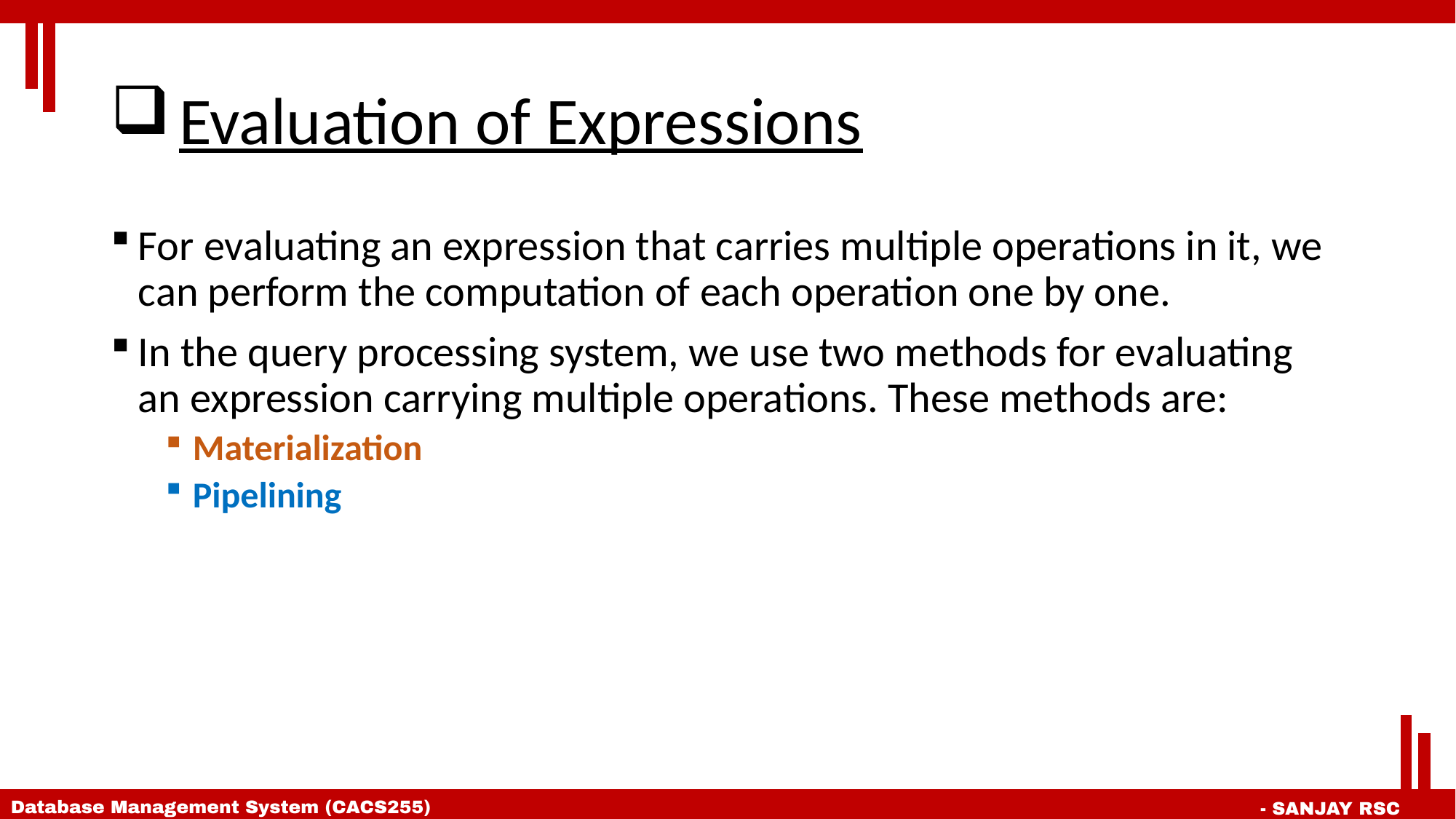

# Evaluation of Expressions
For evaluating an expression that carries multiple operations in it, we can perform the computation of each operation one by one.
In the query processing system, we use two methods for evaluating an expression carrying multiple operations. These methods are:
Materialization
Pipelining